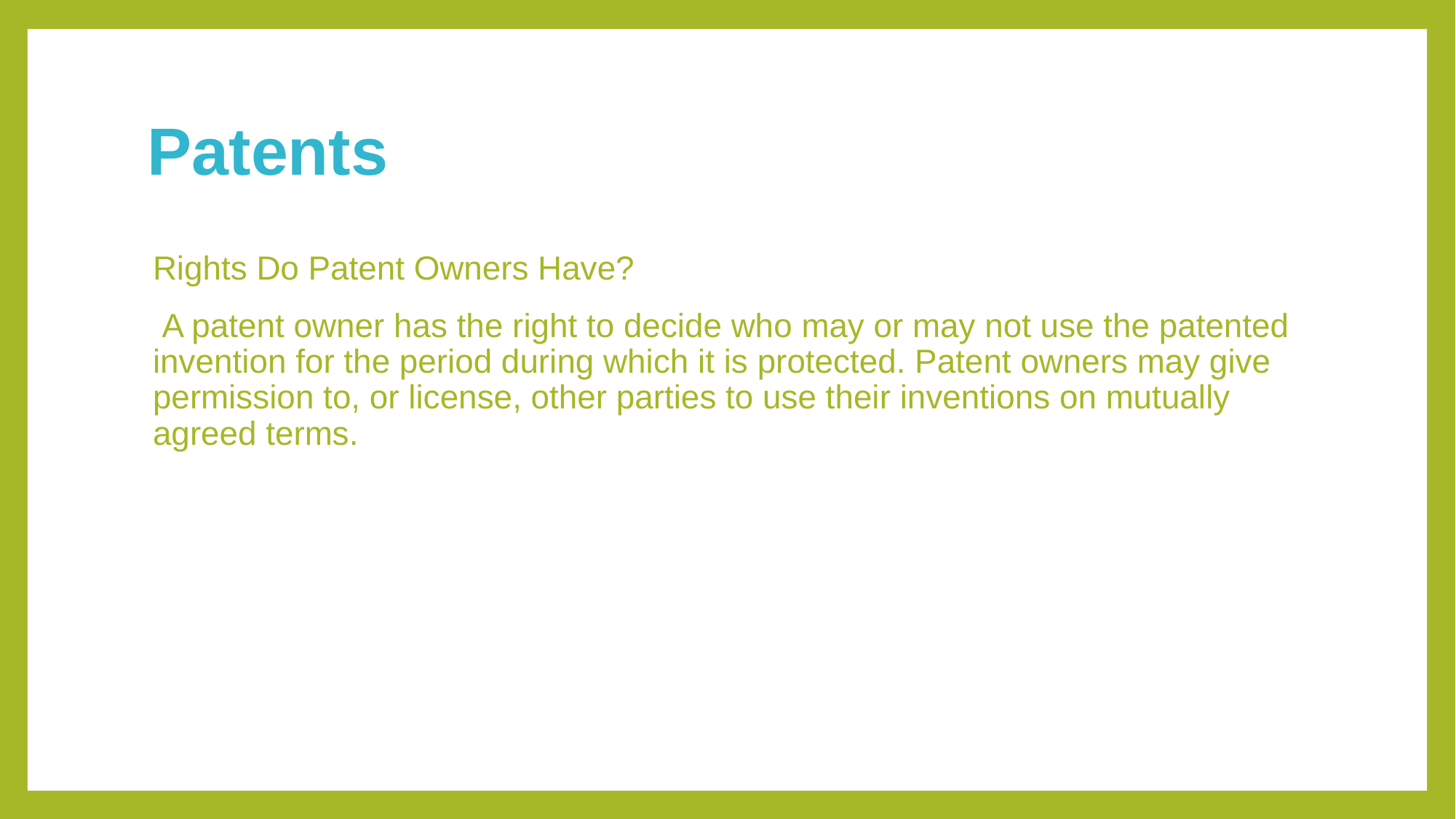

# Patents
Rights Do Patent Owners Have?
 A patent owner has the right to decide who may or may not use the patented invention for the period during which it is protected. Patent owners may give permission to, or license, other parties to use their inventions on mutually agreed terms.